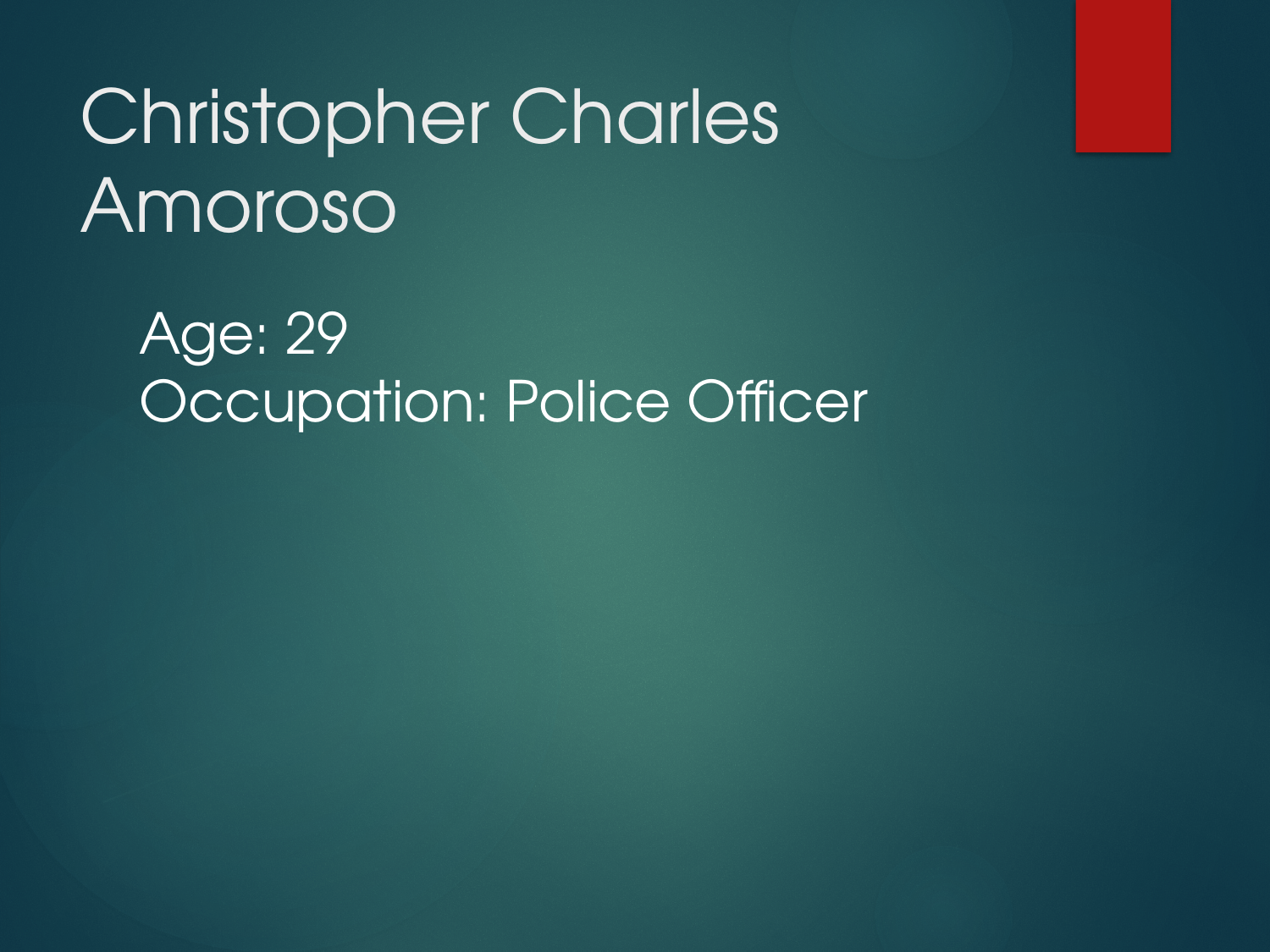

# Christopher Charles Amoroso

Age: 29
Occupation: Police Officer